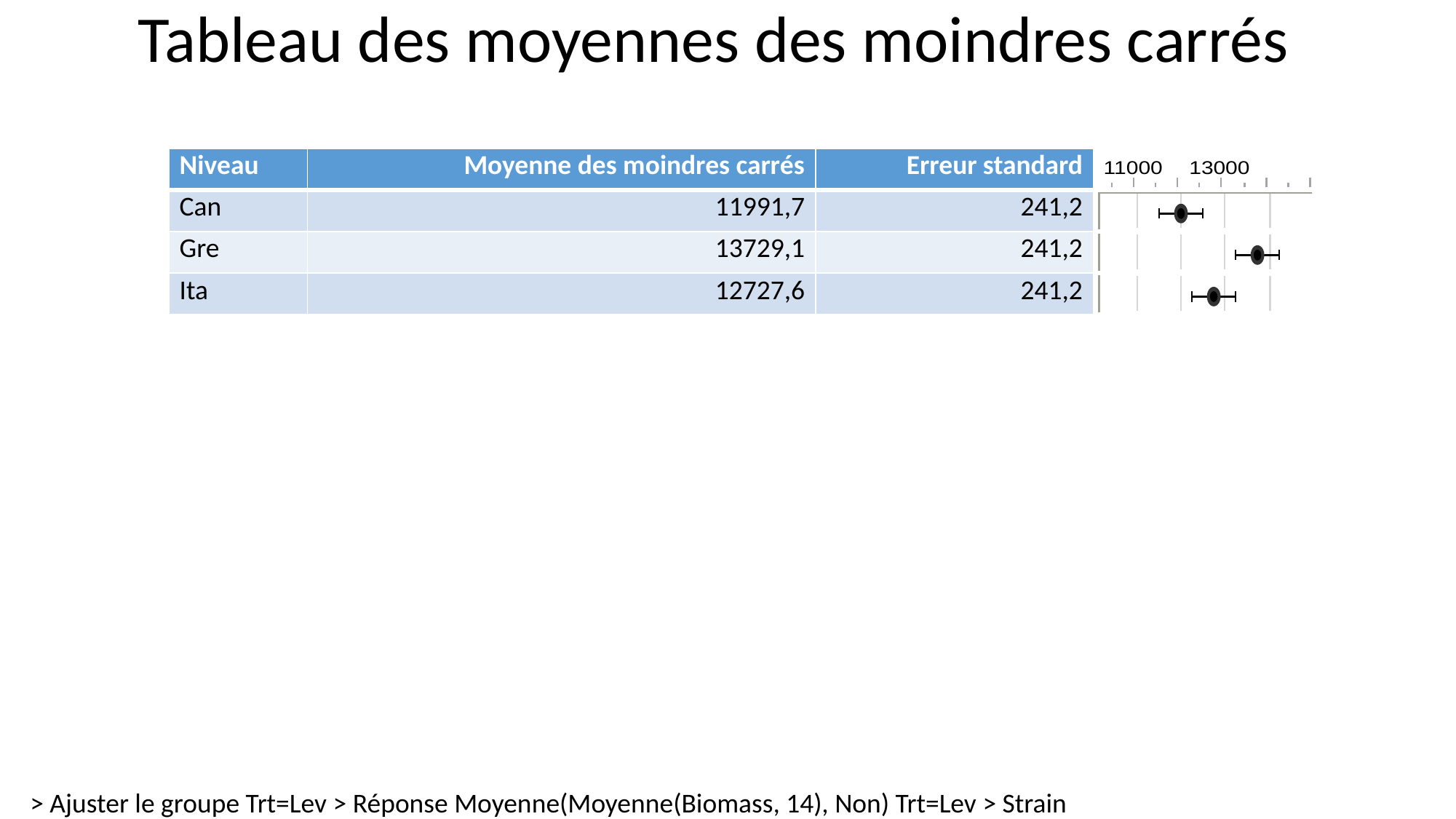

# Tableau des moyennes des moindres carrés
| Niveau | Moyenne des moindres carrés | Erreur standard |  |
| --- | --- | --- | --- |
| Can | 11991,7 | 241,2 |  |
| Gre | 13729,1 | 241,2 |  |
| Ita | 12727,6 | 241,2 |  |
> Ajuster le groupe Trt=Lev > Réponse Moyenne(Moyenne(Biomass, 14), Non) Trt=Lev > Strain